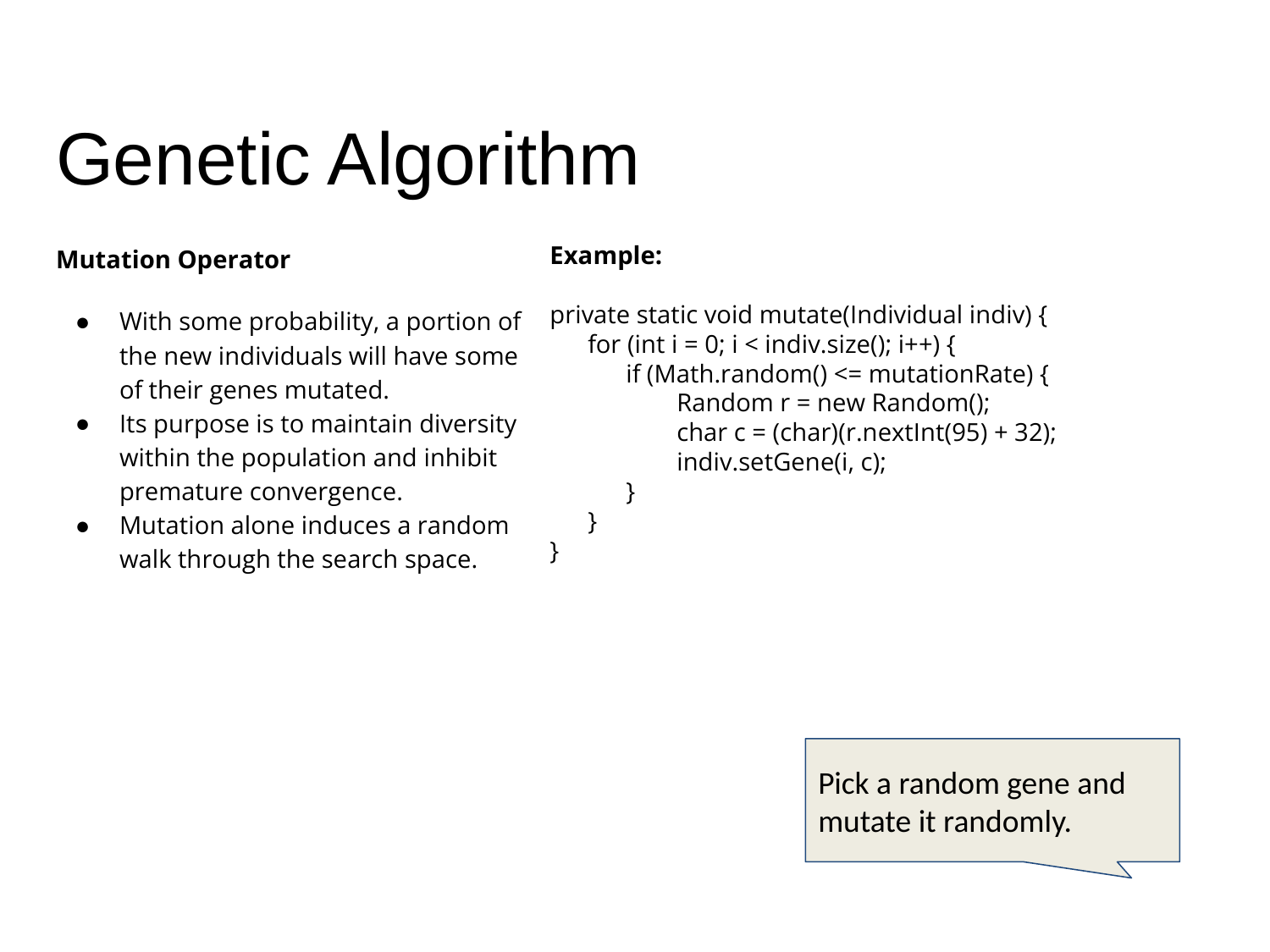

# Genetic Algorithm
Mutation Operator
With some probability, a portion of the new individuals will have some of their genes mutated.
Its purpose is to maintain diversity within the population and inhibit premature convergence.
Mutation alone induces a random walk through the search space.
Example:

private static void mutate(Individual indiv) {
      for (int i = 0; i < indiv.size(); i++) {
            if (Math.random() <= mutationRate) {
	Random r = new Random();
            	char c = (char)(r.nextInt(95) + 32);
                	indiv.setGene(i, c);
            }
      }
}
Pick a random gene and mutate it randomly.